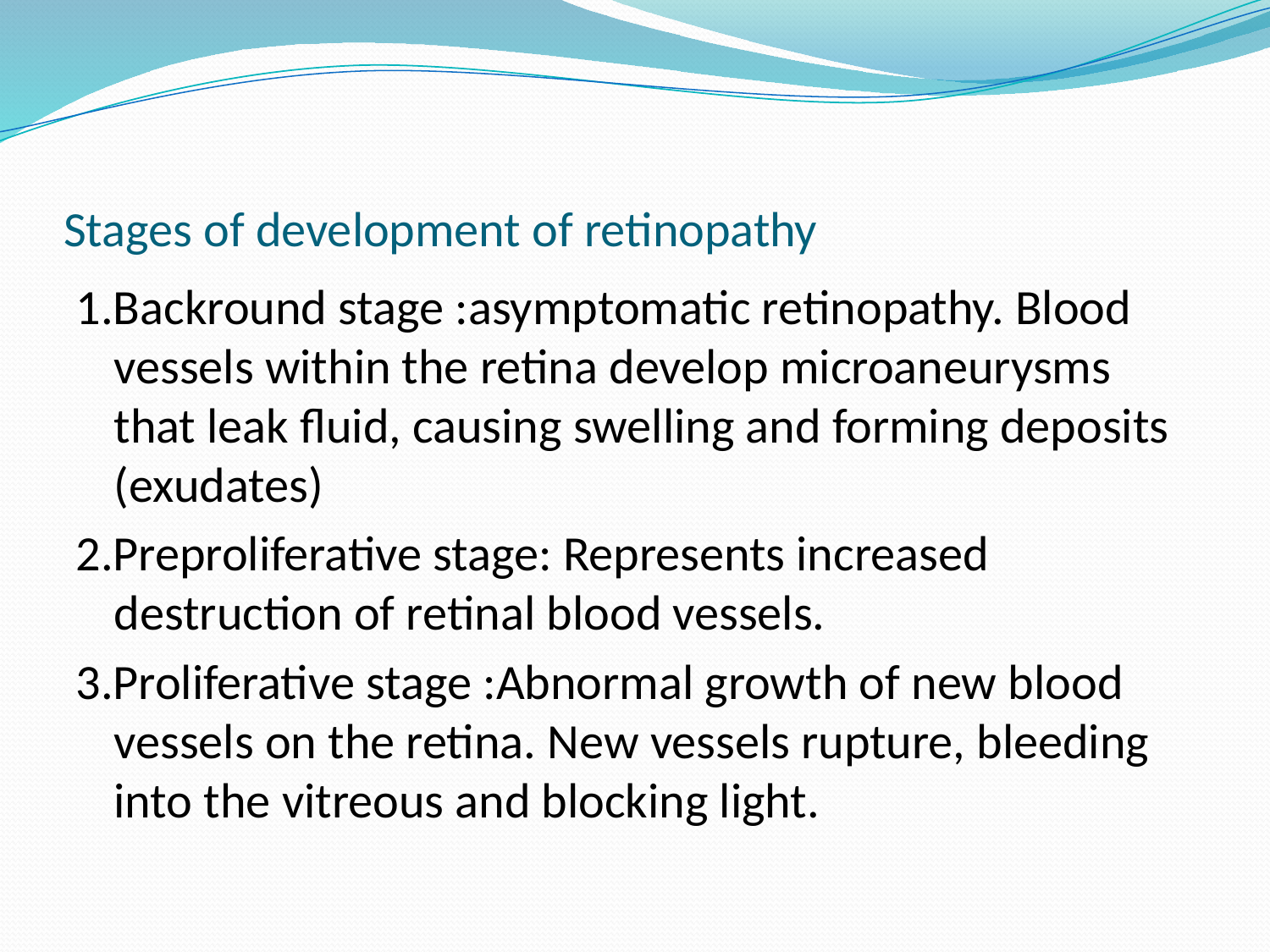

# Stages of development of retinopathy
1.Backround stage :asymptomatic retinopathy. Blood vessels within the retina develop microaneurysms that leak fluid, causing swelling and forming deposits (exudates)
2.Preproliferative stage: Represents increased destruction of retinal blood vessels.
3.Proliferative stage :Abnormal growth of new blood vessels on the retina. New vessels rupture, bleeding into the vitreous and blocking light.